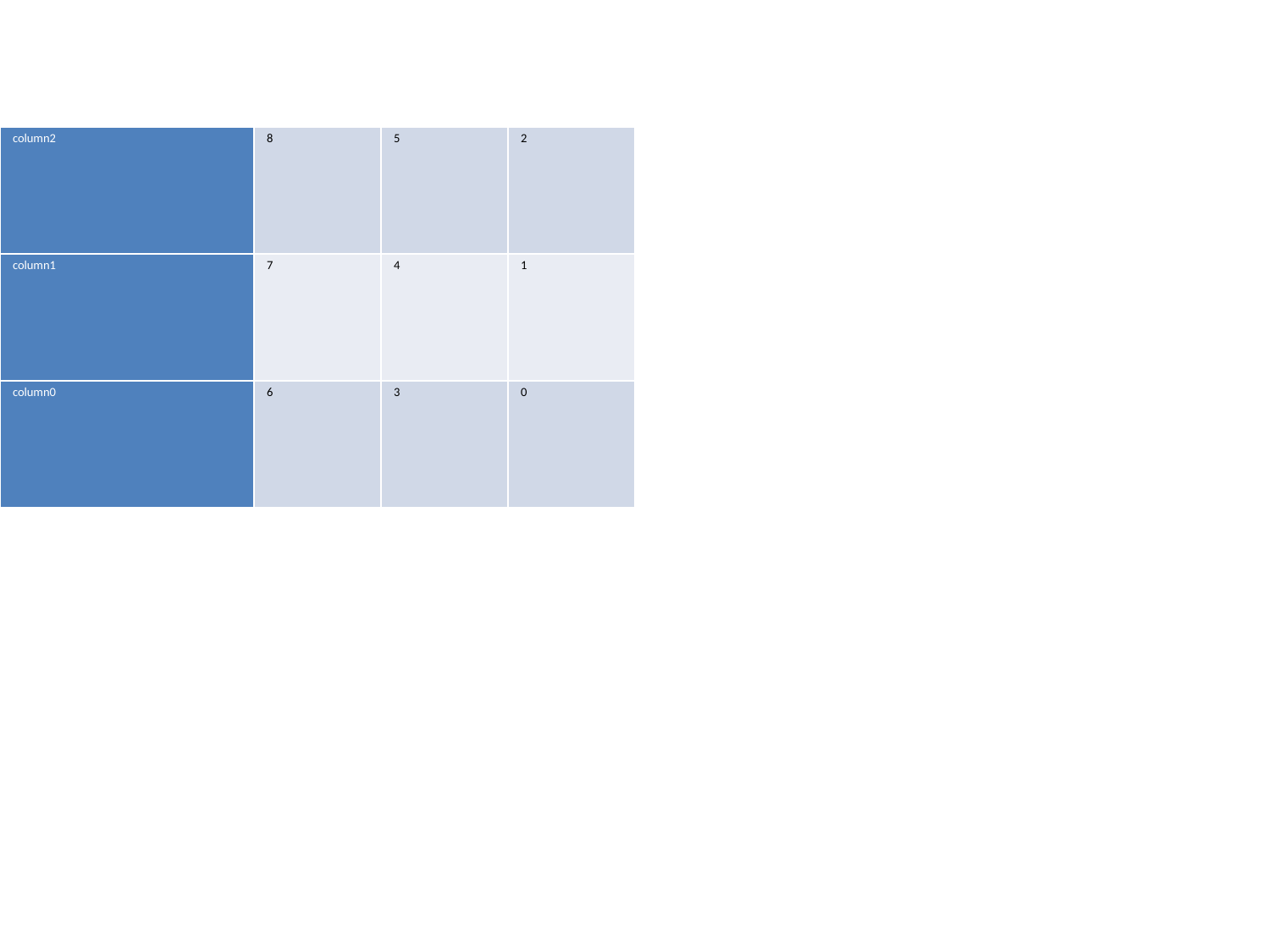

#
| column2 | 8 | 5 | 2 |
| --- | --- | --- | --- |
| column1 | 7 | 4 | 1 |
| column0 | 6 | 3 | 0 |